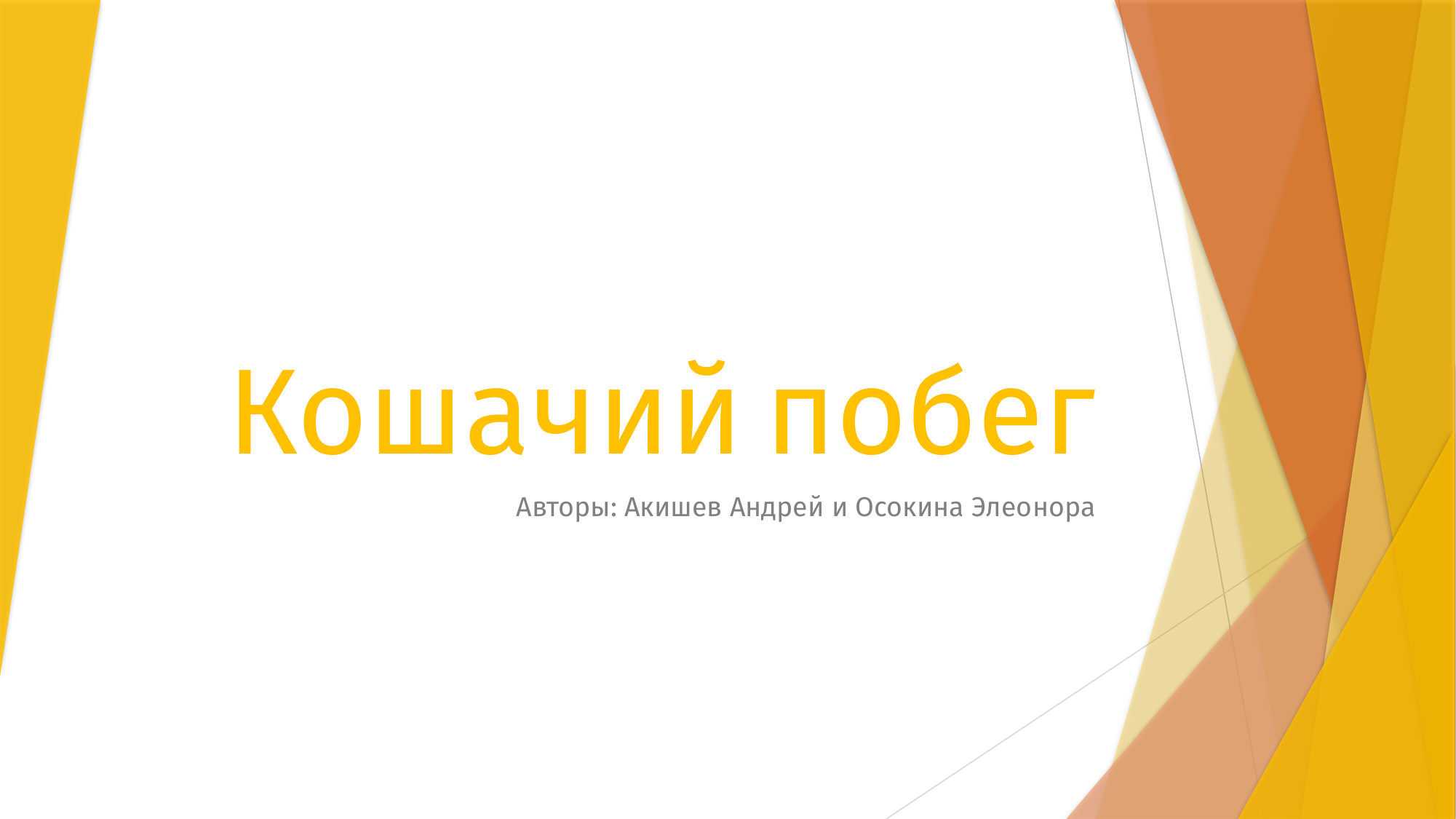

# Кошачий побег
Авторы: Акишев Андрей и Осокина Элеонора